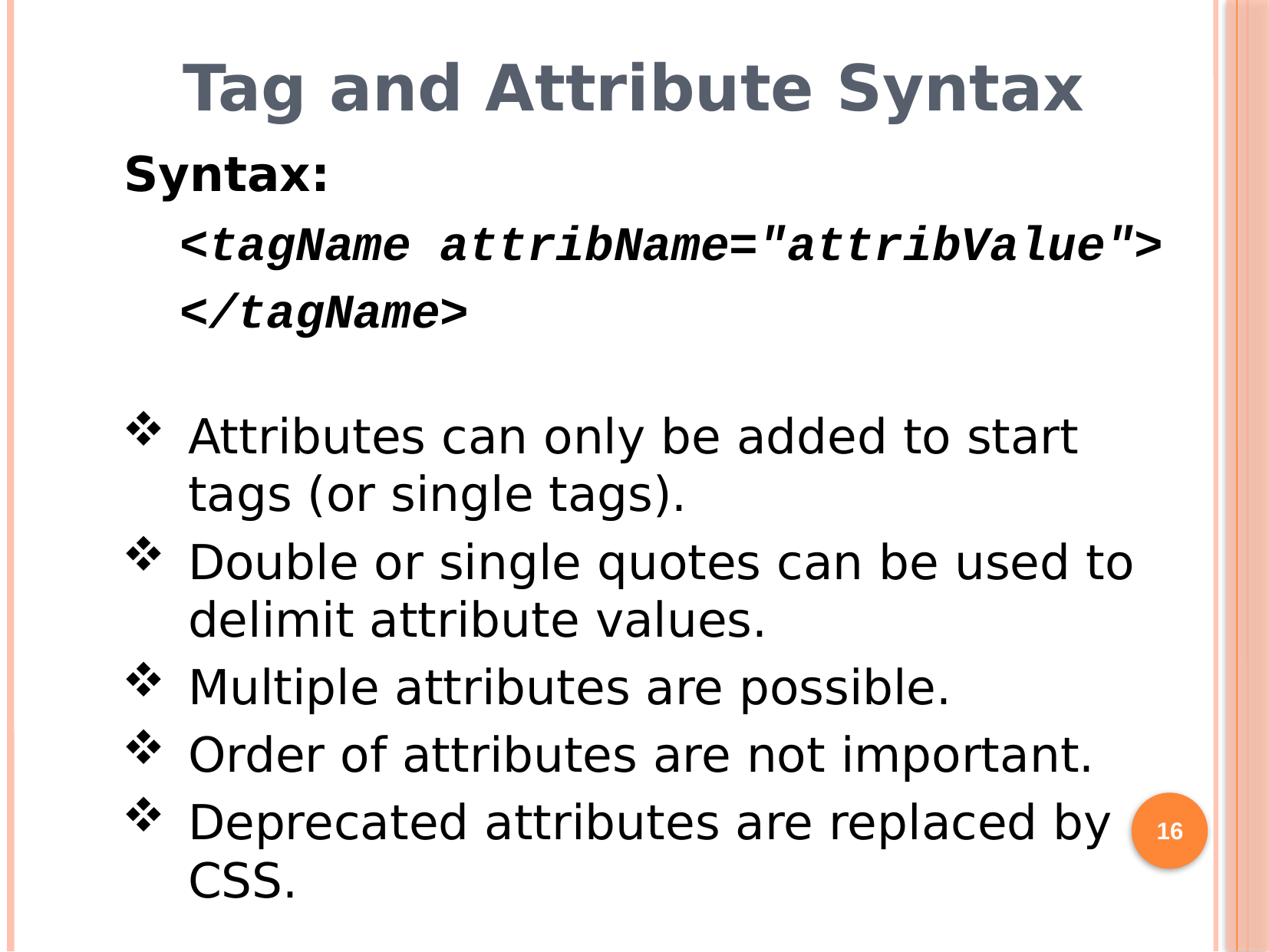

# Tag and Attribute Syntax
Syntax:
<tagName attribName="attribValue">
</tagName>
Attributes can only be added to start tags (or single tags).
Double or single quotes can be used to delimit attribute values.
Multiple attributes are possible.
Order of attributes are not important.
Deprecated attributes are replaced by CSS.
16